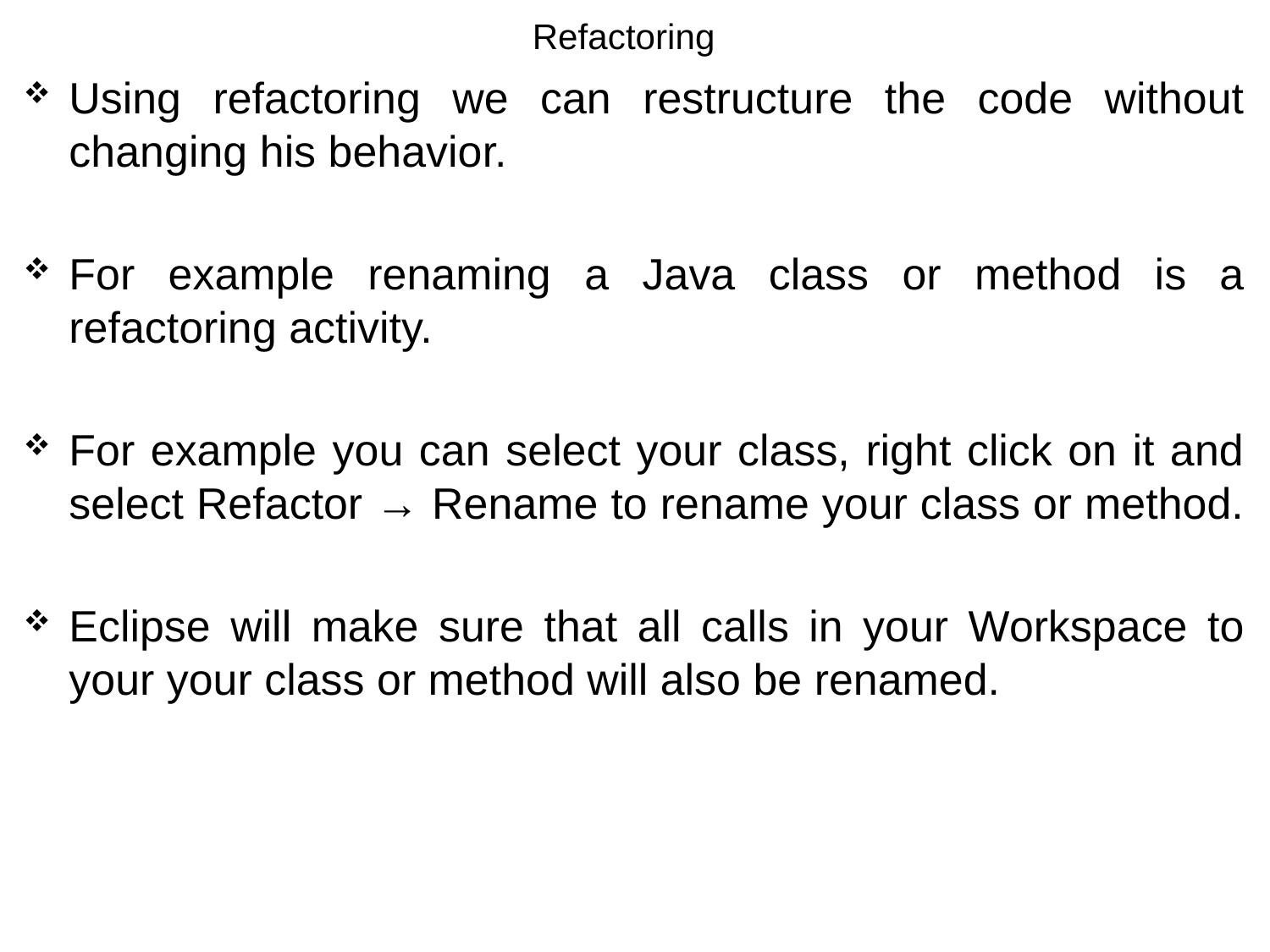

Refactoring
Using refactoring we can restructure the code without changing his behavior.

For example renaming a Java class or method is a refactoring activity.

For example you can select your class, right click on it and select Refactor → Rename to rename your class or method.

Eclipse will make sure that all calls in your Workspace to your your class or method will also be renamed.